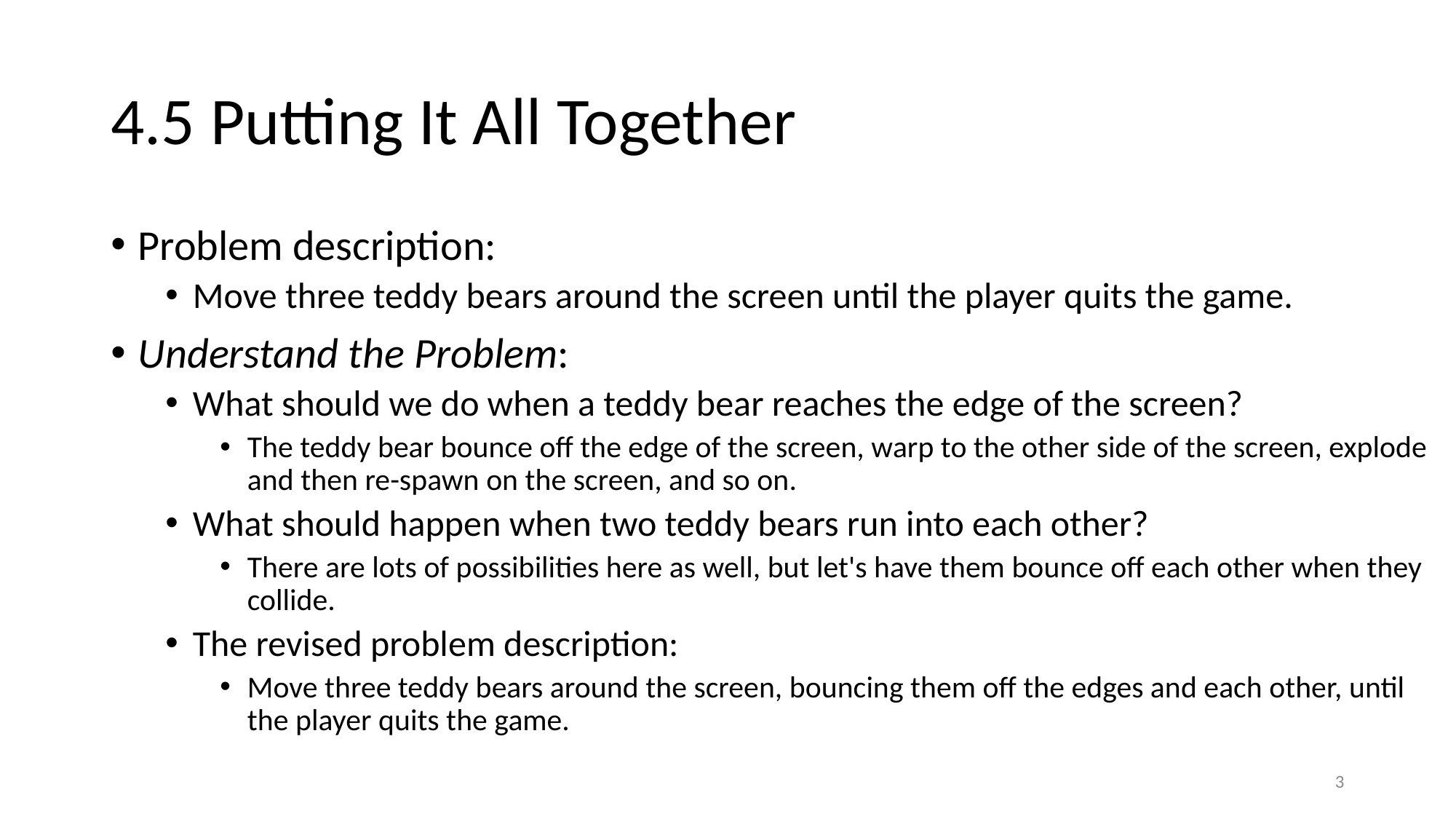

# 4.5 Putting It All Together
Problem description:
Move three teddy bears around the screen until the player quits the game.
Understand the Problem:
What should we do when a teddy bear reaches the edge of the screen?
The teddy bear bounce off the edge of the screen, warp to the other side of the screen, explode and then re-spawn on the screen, and so on.
What should happen when two teddy bears run into each other?
There are lots of possibilities here as well, but let's have them bounce off each other when they collide.
The revised problem description:
Move three teddy bears around the screen, bouncing them off the edges and each other, until the player quits the game.
3